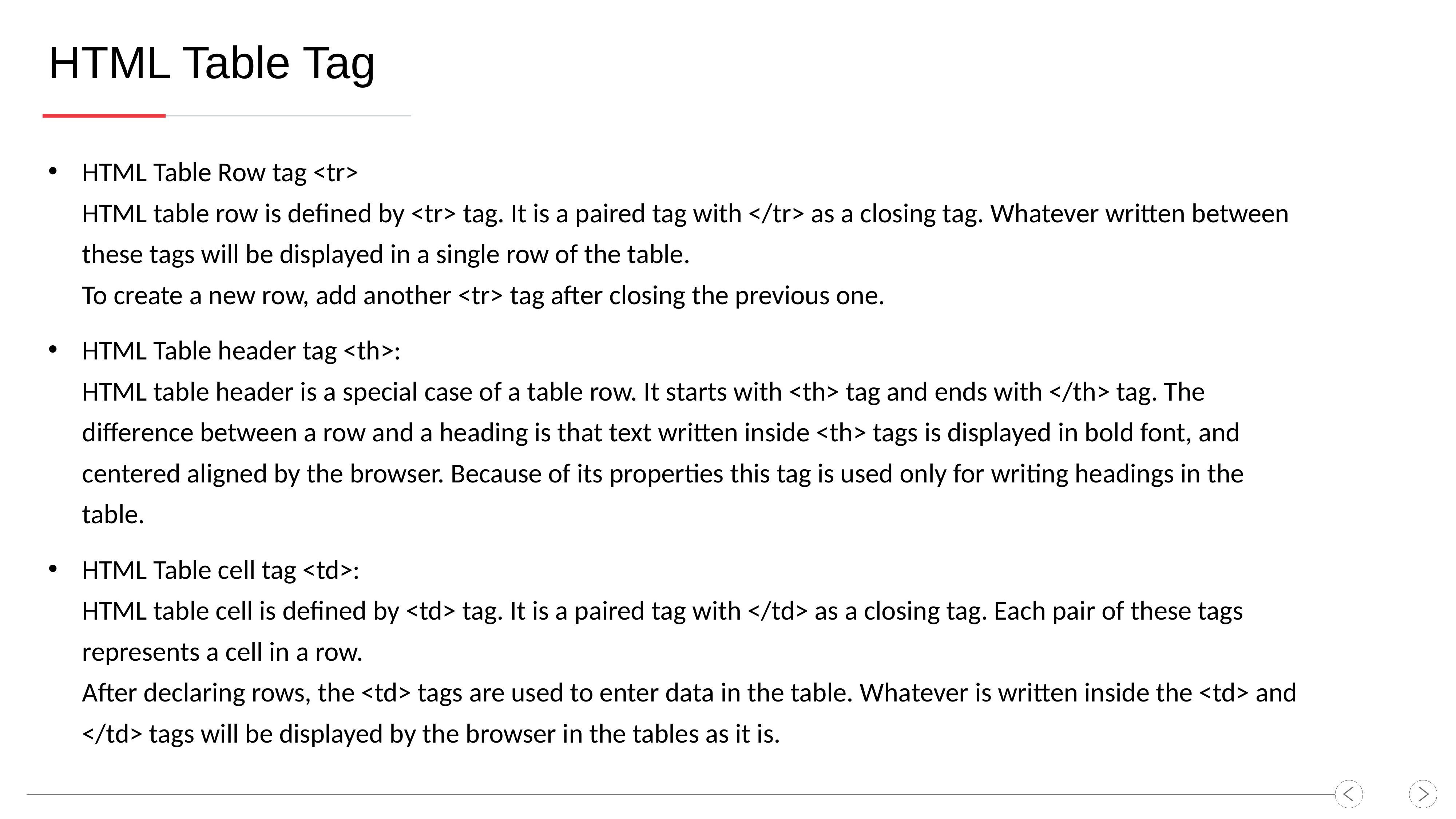

HTML Table Tag
HTML Table Row tag <tr>
HTML table row is defined by <tr> tag. It is a paired tag with </tr> as a closing tag. Whatever written between these tags will be displayed in a single row of the table.
To create a new row, add another <tr> tag after closing the previous one.
HTML Table header tag <th>:
HTML table header is a special case of a table row. It starts with <th> tag and ends with </th> tag. The difference between a row and a heading is that text written inside <th> tags is displayed in bold font, and centered aligned by the browser. Because of its properties this tag is used only for writing headings in the table.
HTML Table cell tag <td>:
HTML table cell is defined by <td> tag. It is a paired tag with </td> as a closing tag. Each pair of these tags represents a cell in a row.
After declaring rows, the <td> tags are used to enter data in the table. Whatever is written inside the <td> and </td> tags will be displayed by the browser in the tables as it is.